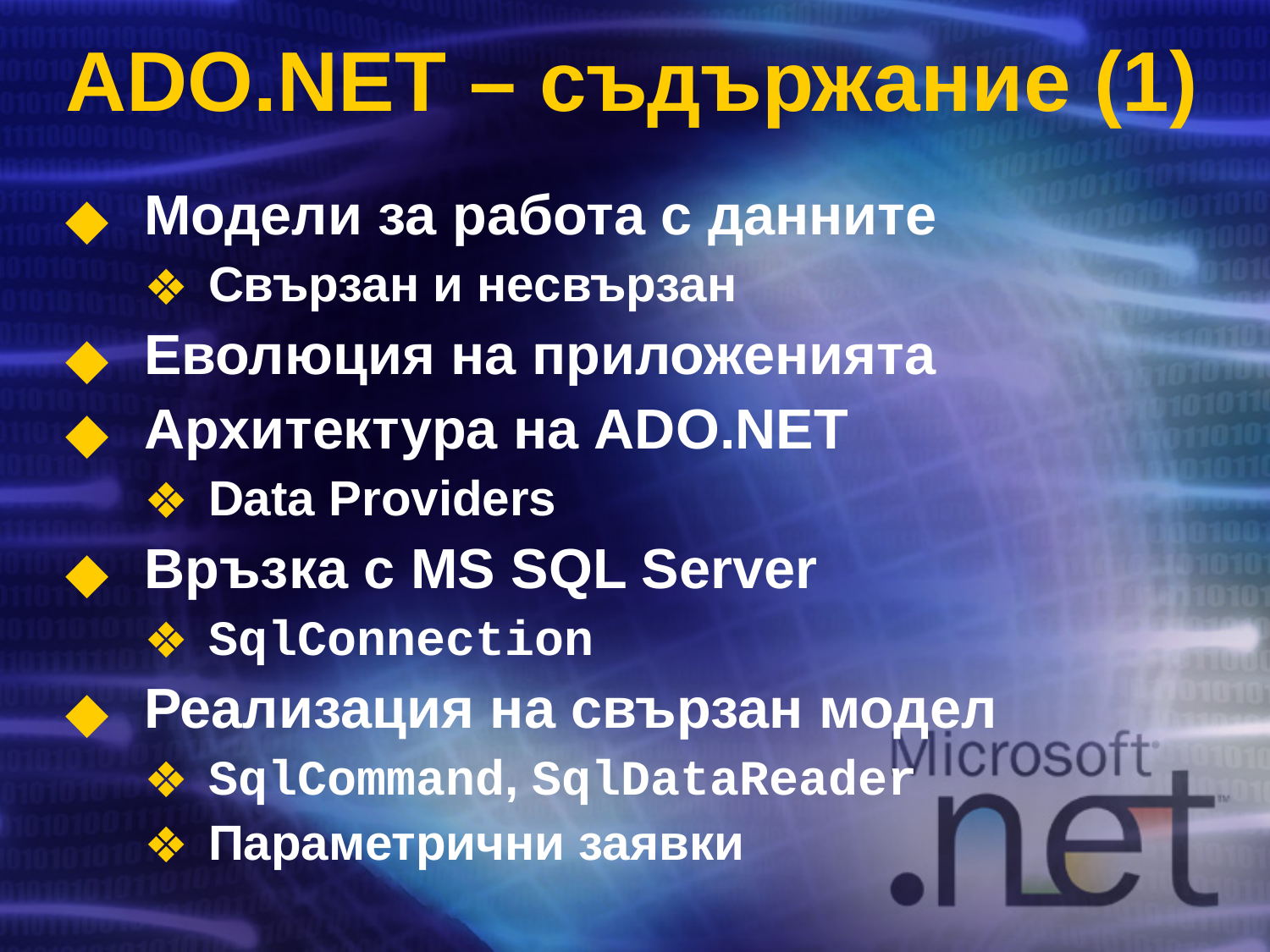

# ADO.NET – съдържание (1)
Модели за работа с данните
Свързан и несвързан
Еволюция на приложенията
Архитектура на ADO.NET
Data Providers
Връзка с MS SQL Server
SqlConnection
Реализация на свързан модел
SqlCommand, SqlDataReader
Параметрични заявки